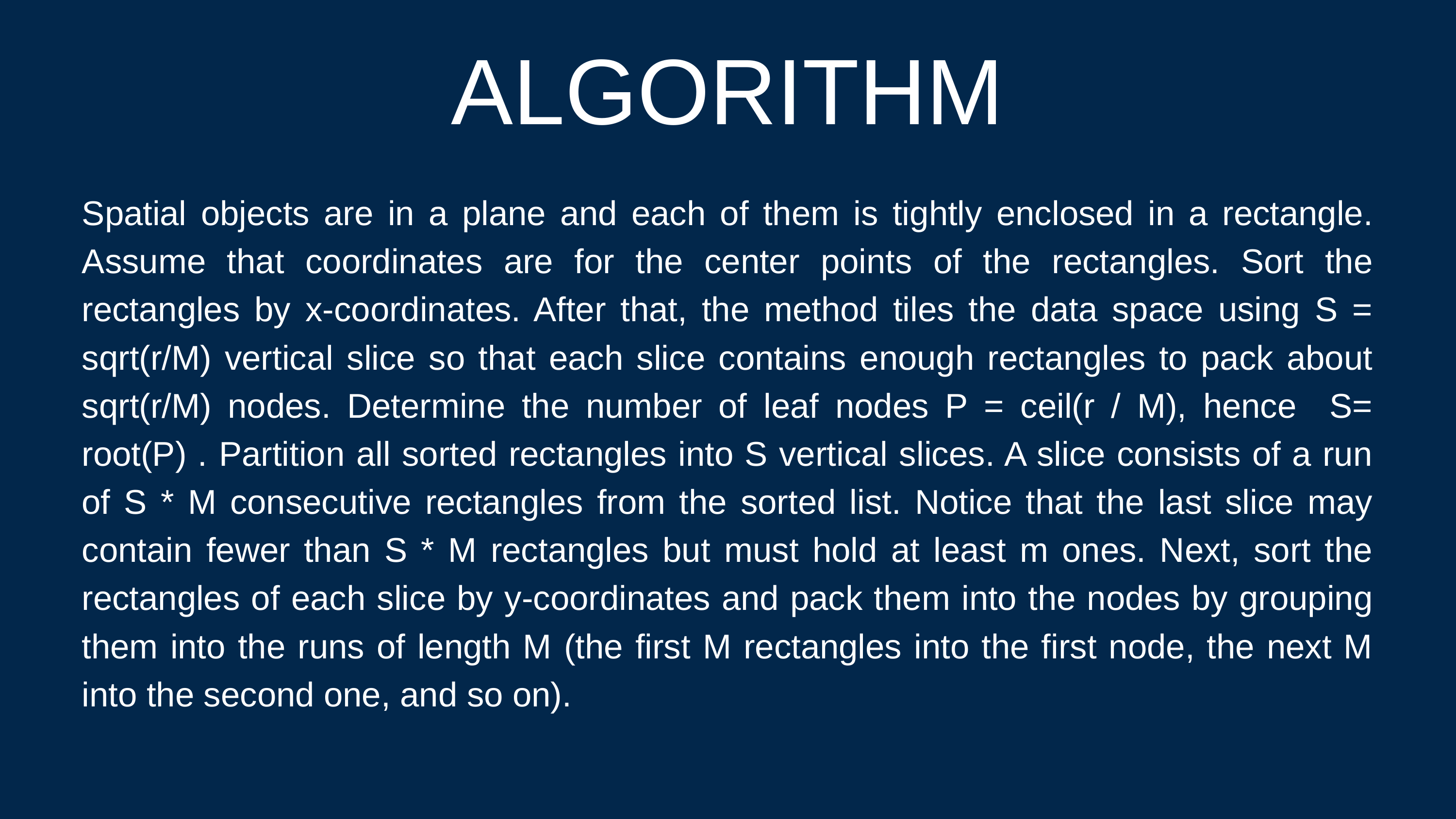

ALGORITHM
Spatial objects are in a plane and each of them is tightly enclosed in a rectangle. Assume that coordinates are for the center points of the rectangles. Sort the rectangles by x-coordinates. After that, the method tiles the data space using S = sqrt(r/M) vertical slice so that each slice contains enough rectangles to pack about sqrt(r/M) nodes. Determine the number of leaf nodes P = ceil(r / M), hence  S= root(P) . Partition all sorted rectangles into S vertical slices. A slice consists of a run of S * M consecutive rectangles from the sorted list. Notice that the last slice may contain fewer than S * M rectangles but must hold at least m ones. Next, sort the rectangles of each slice by y-coordinates and pack them into the nodes by grouping them into the runs of length M (the first M rectangles into the first node, the next M into the second one, and so on).